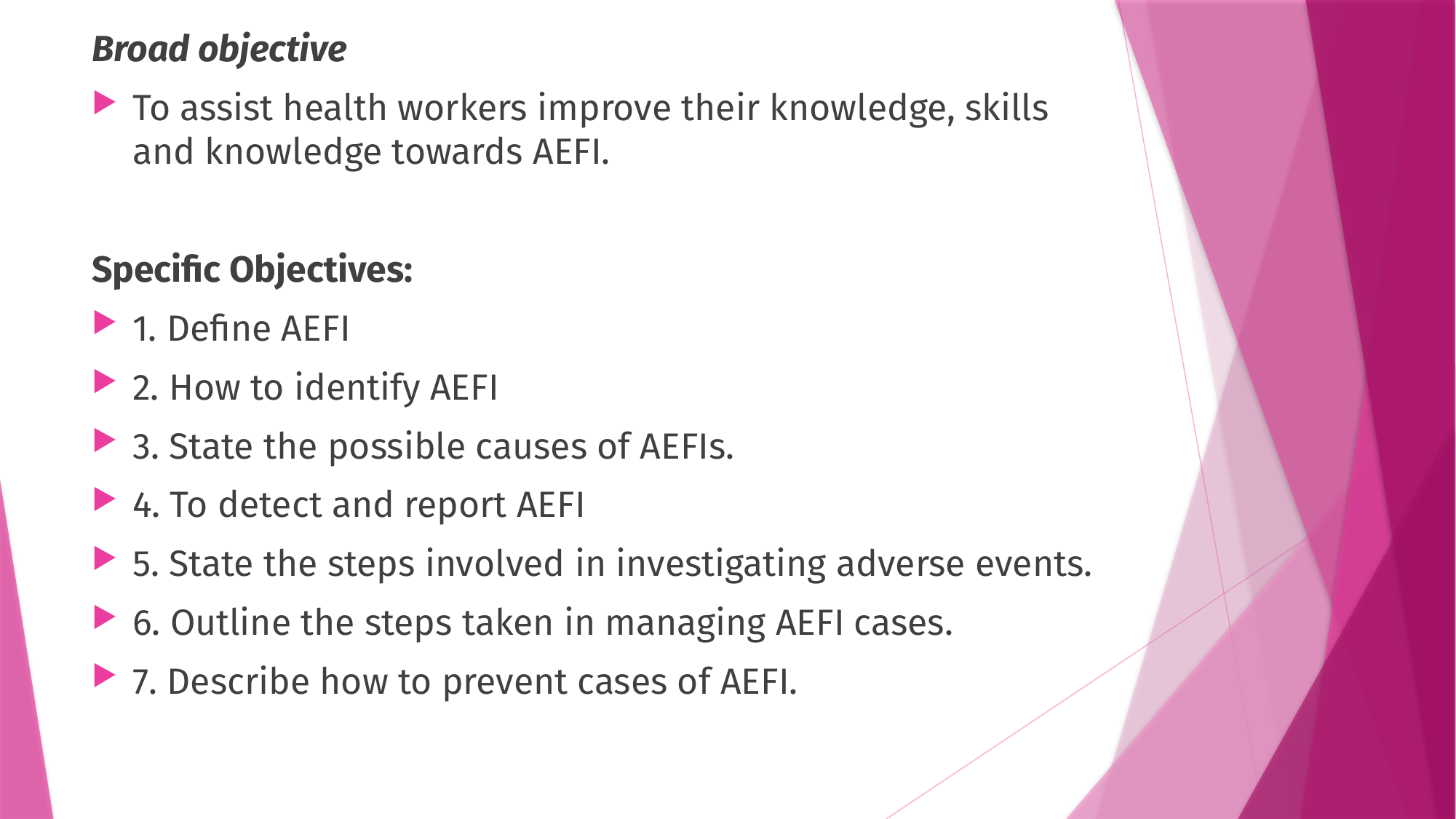

Broad objective
To assist health workers improve their knowledge, skills and knowledge towards AEFI.

Specific Objectives:
1. Define AEFI
2. How to identify AEFI
3. State the possible causes of AEFIs.
4. To detect and report AEFI
5. State the steps involved in investigating adverse events.
6. Outline the steps taken in managing AEFI cases.
7. Describe how to prevent cases of AEFI.